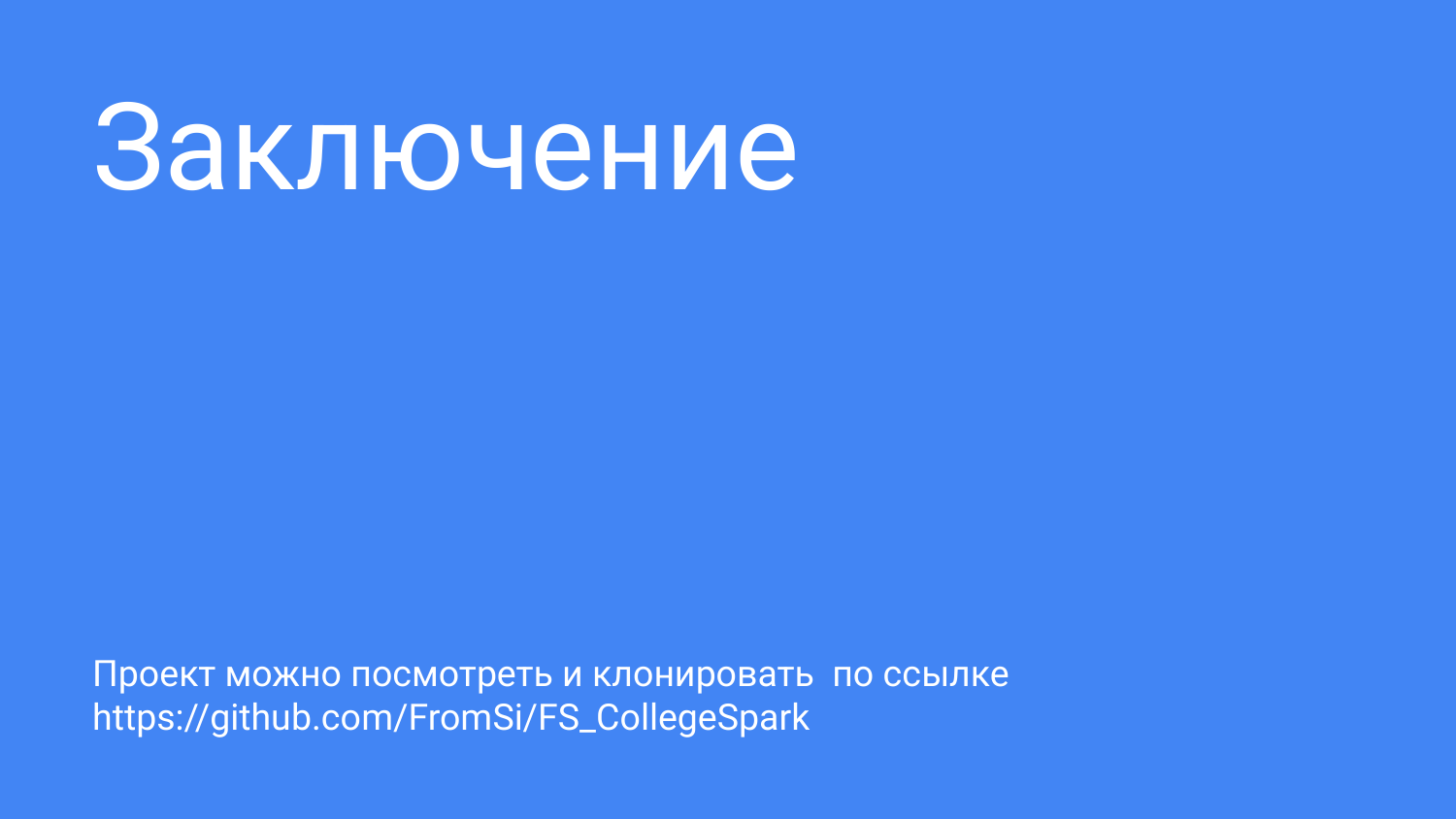

Заключение

Проект можно посмотреть и клонировать  по ссылке
https://github.com/FromSi/FS_CollegeSpark